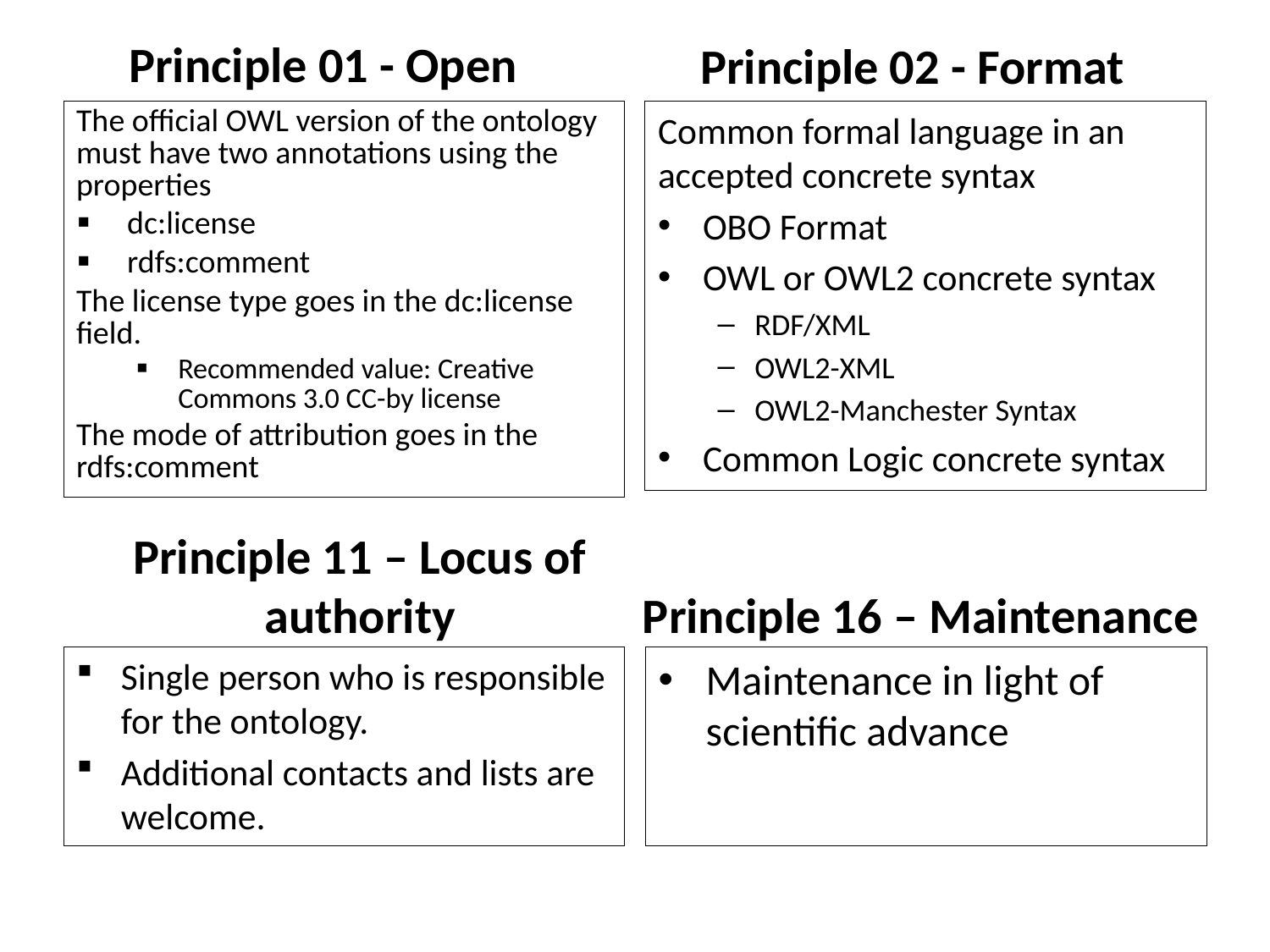

#
Principle 01 - Open
Principle 02 - Format
The official OWL version of the ontology must have two annotations using the properties
dc:license
rdfs:comment
The license type goes in the dc:license field.
Recommended value: Creative Commons 3.0 CC-by license
The mode of attribution goes in the rdfs:comment
Common formal language in an accepted concrete syntax
OBO Format
OWL or OWL2 concrete syntax
RDF/XML
OWL2-XML
OWL2-Manchester Syntax
Common Logic concrete syntax
Principle 11 – Locus of authority
Principle 16 – Maintenance
Single person who is responsible for the ontology.
Additional contacts and lists are welcome.
Maintenance in light of scientific advance